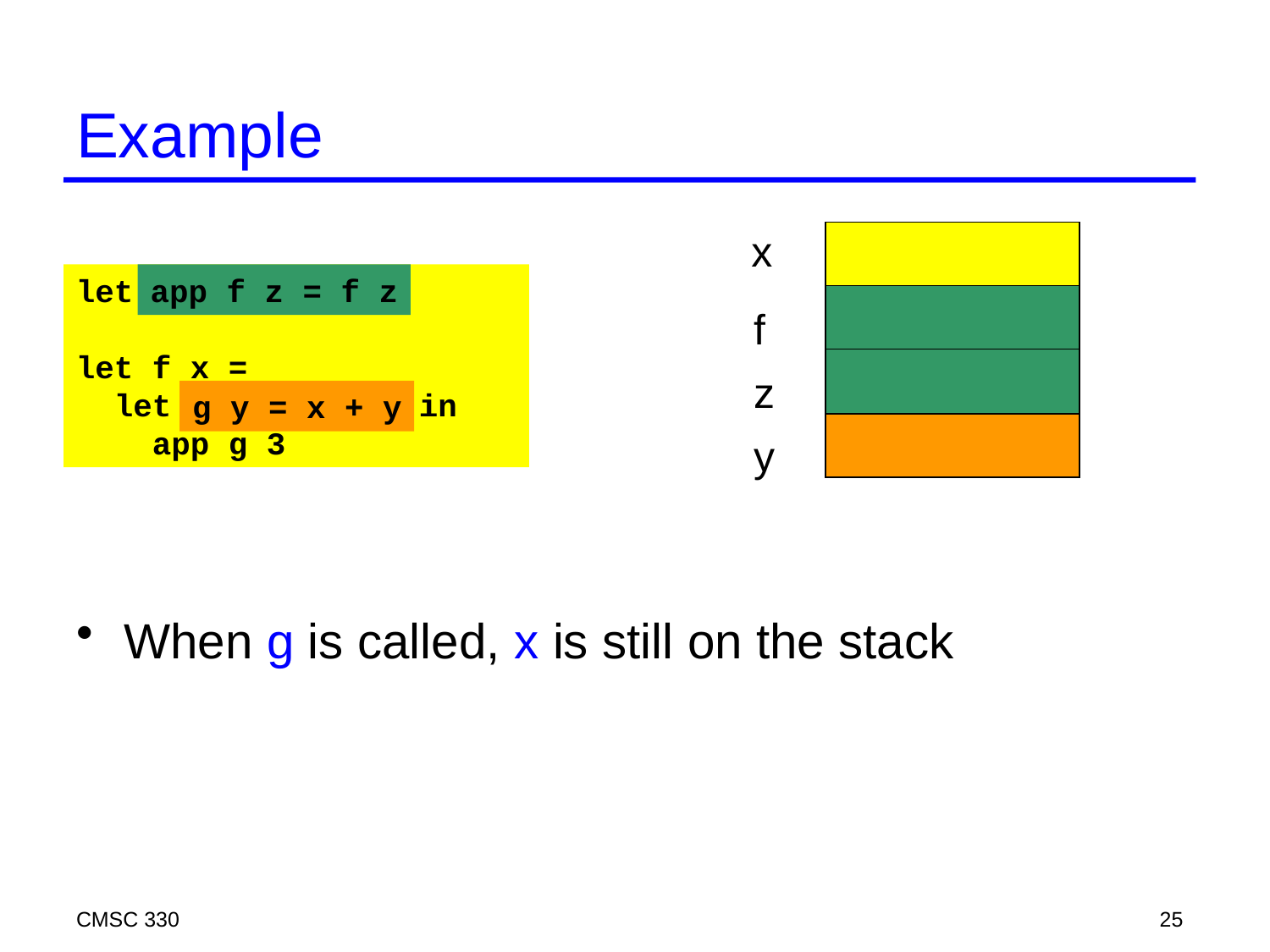

# Example
x

let app f z = f z

let f x =
  let g y = x + y in
    app g 3
app f z = f z

f

z
g y = x + y

y
When g is called, x is still on the stack
CMSC 330
25